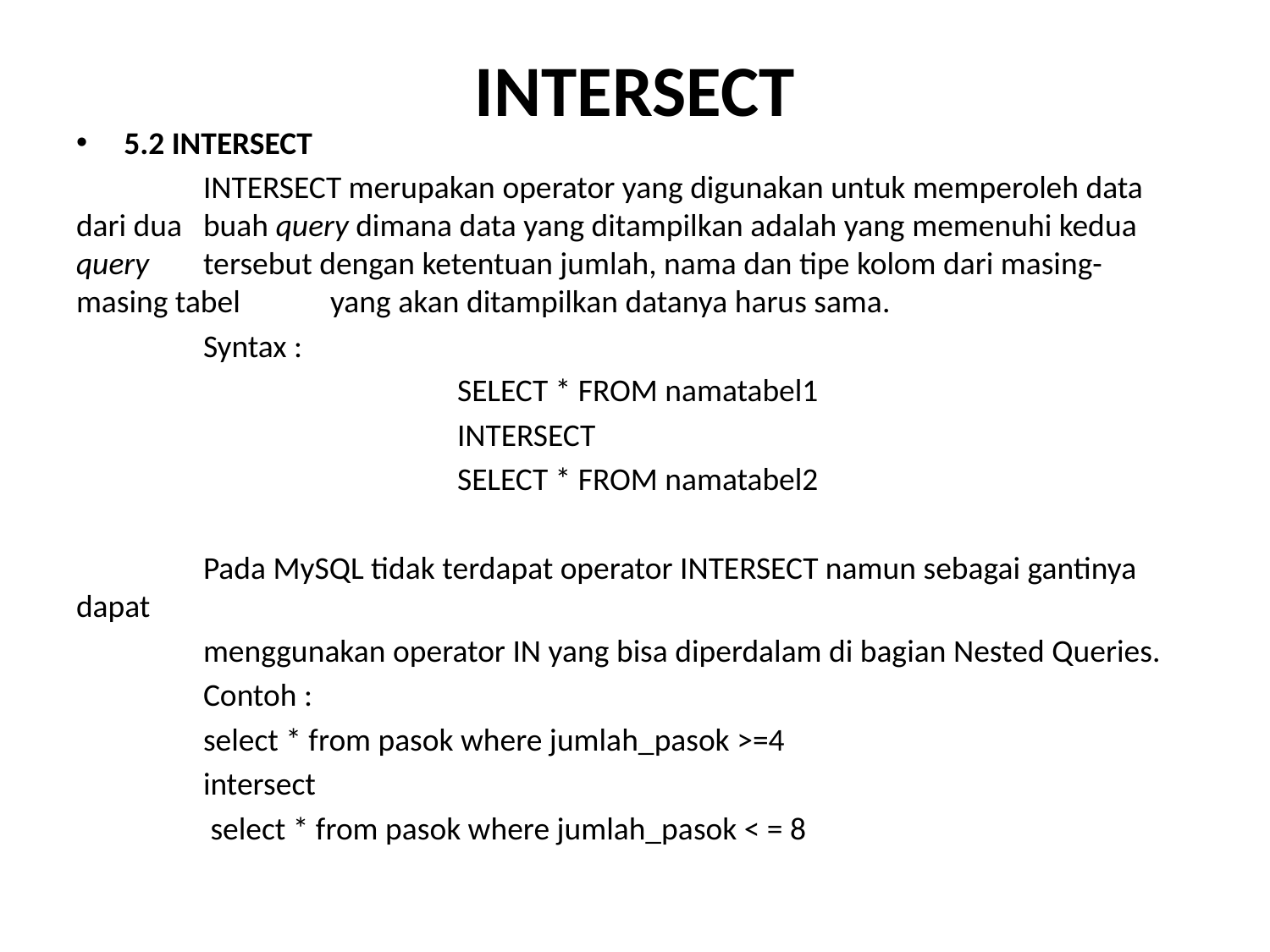

# INTERSECT
5.2 INTERSECT
	INTERSECT merupakan operator yang digunakan untuk memperoleh data dari dua 	buah query dimana data yang ditampilkan adalah yang memenuhi kedua query 	tersebut dengan ketentuan jumlah, nama dan tipe kolom dari masing-masing tabel 	yang akan ditampilkan datanya harus sama.
	Syntax :
			SELECT * FROM namatabel1
			INTERSECT
			SELECT * FROM namatabel2

	Pada MySQL tidak terdapat operator INTERSECT namun sebagai gantinya dapat
	menggunakan operator IN yang bisa diperdalam di bagian Nested Queries.
	Contoh :
	select * from pasok where jumlah_pasok >=4
	intersect
	 select * from pasok where jumlah_pasok < = 8